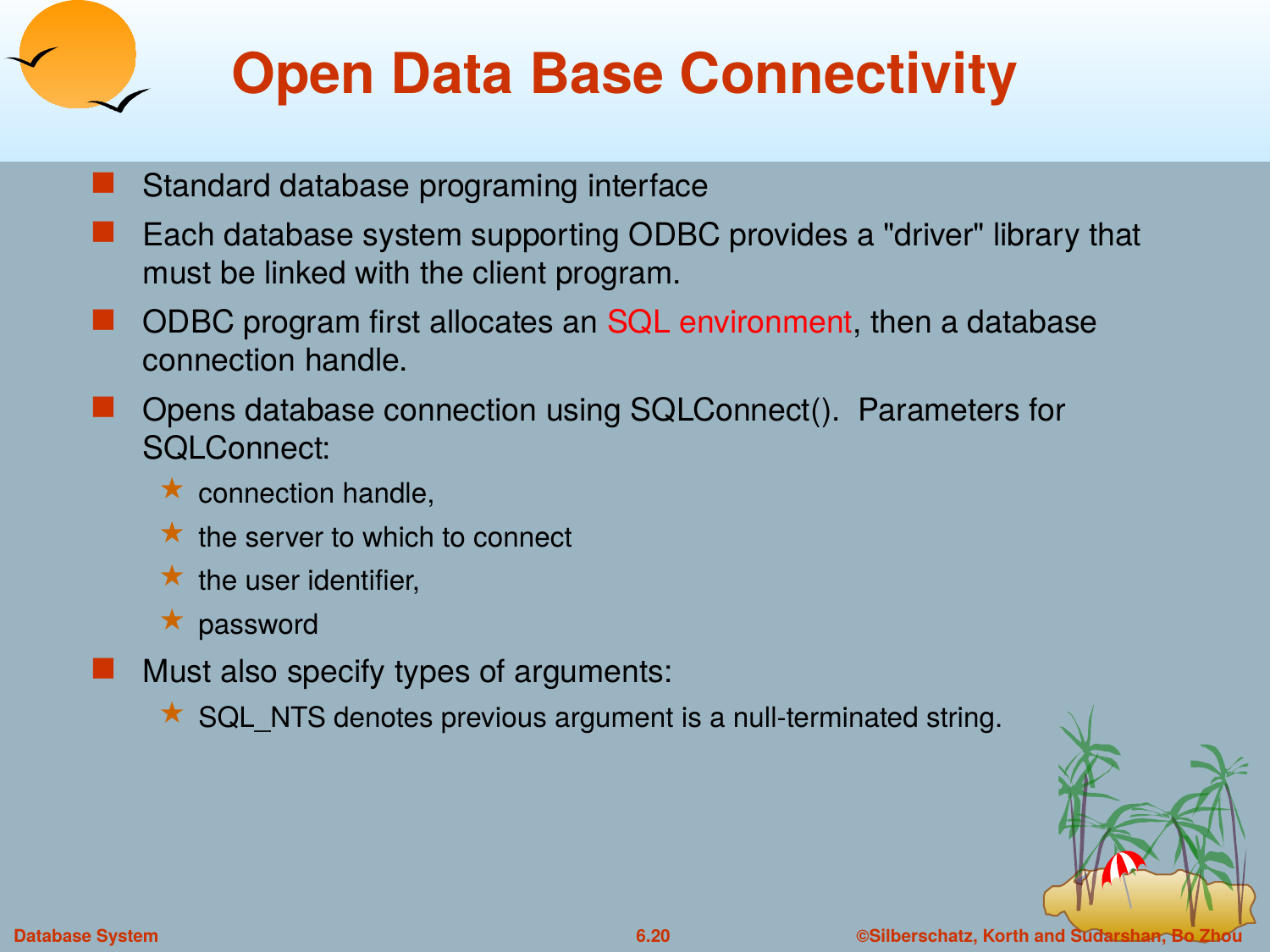

# Open Data Base Connectivity
Standard database programing interface
Each database system supporting ODBC provides a "driver" library that must be linked with the client program.
ODBC program first allocates an SQL environment, then a database connection handle.
Opens database connection using SQLConnect().  Parameters for SQLConnect:
connection handle,
the server to which to connect
the user identifier,
password
Must also specify types of arguments:
SQL_NTS denotes previous argument is a null-terminated string.